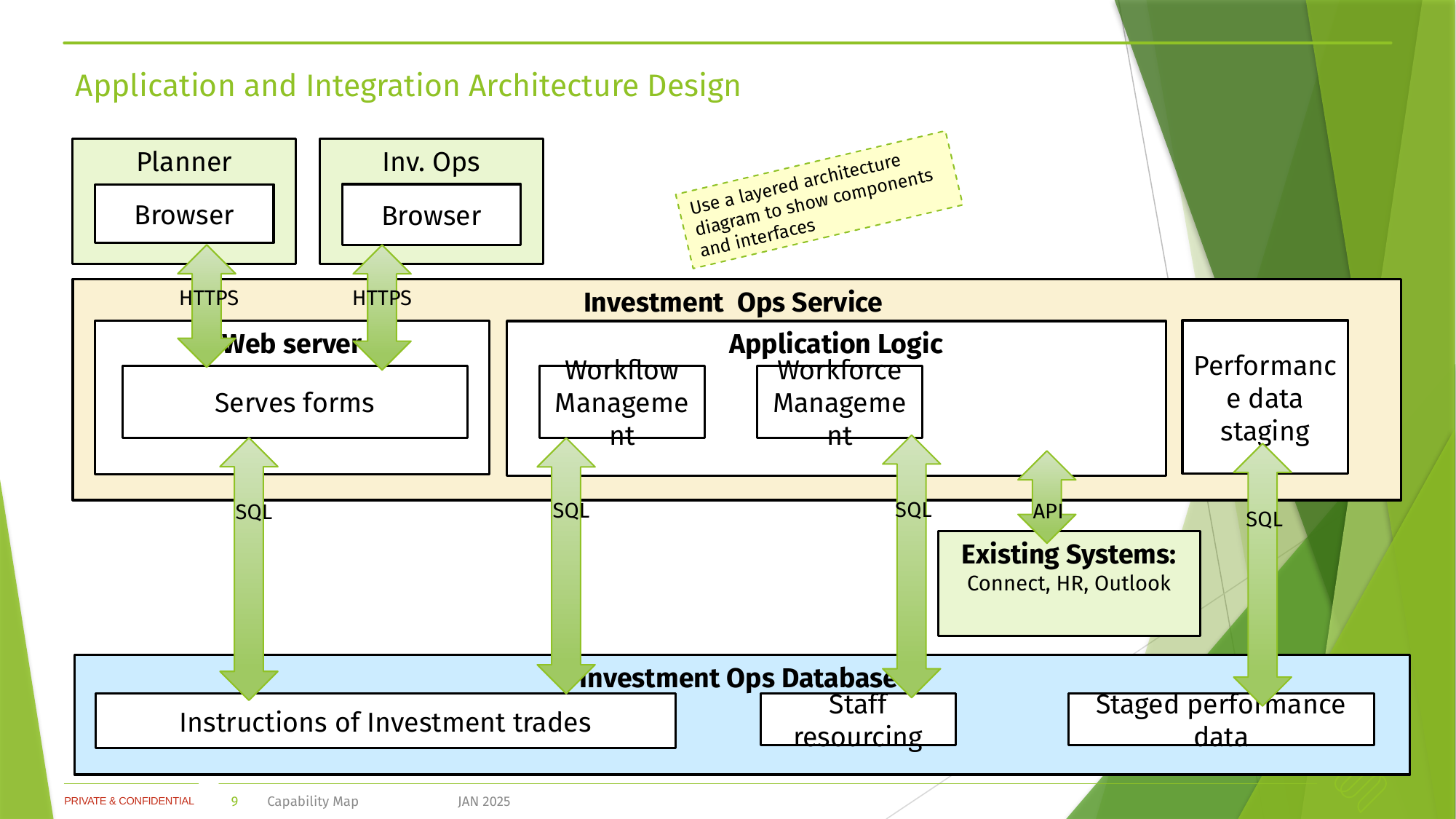

# Application and Integration Architecture Design
Inv. Ops Desktop
Planner Desktop
Use a layered architecture diagram to show components and interfaces
Browser
Browser

HTTPS
HTTPS
Investment  Ops Service
Web server
Performance data staging
Application Logic
Serves forms
Workflow Management
Workforce Management

SQL
SQL
API
SQL
SQL
Existing Systems:
Connect, HR, Outlook
Investment Ops Database
Instructions of Investment trades
Staff resourcing
Staged performance data
9
Capability Map
JAN 2025